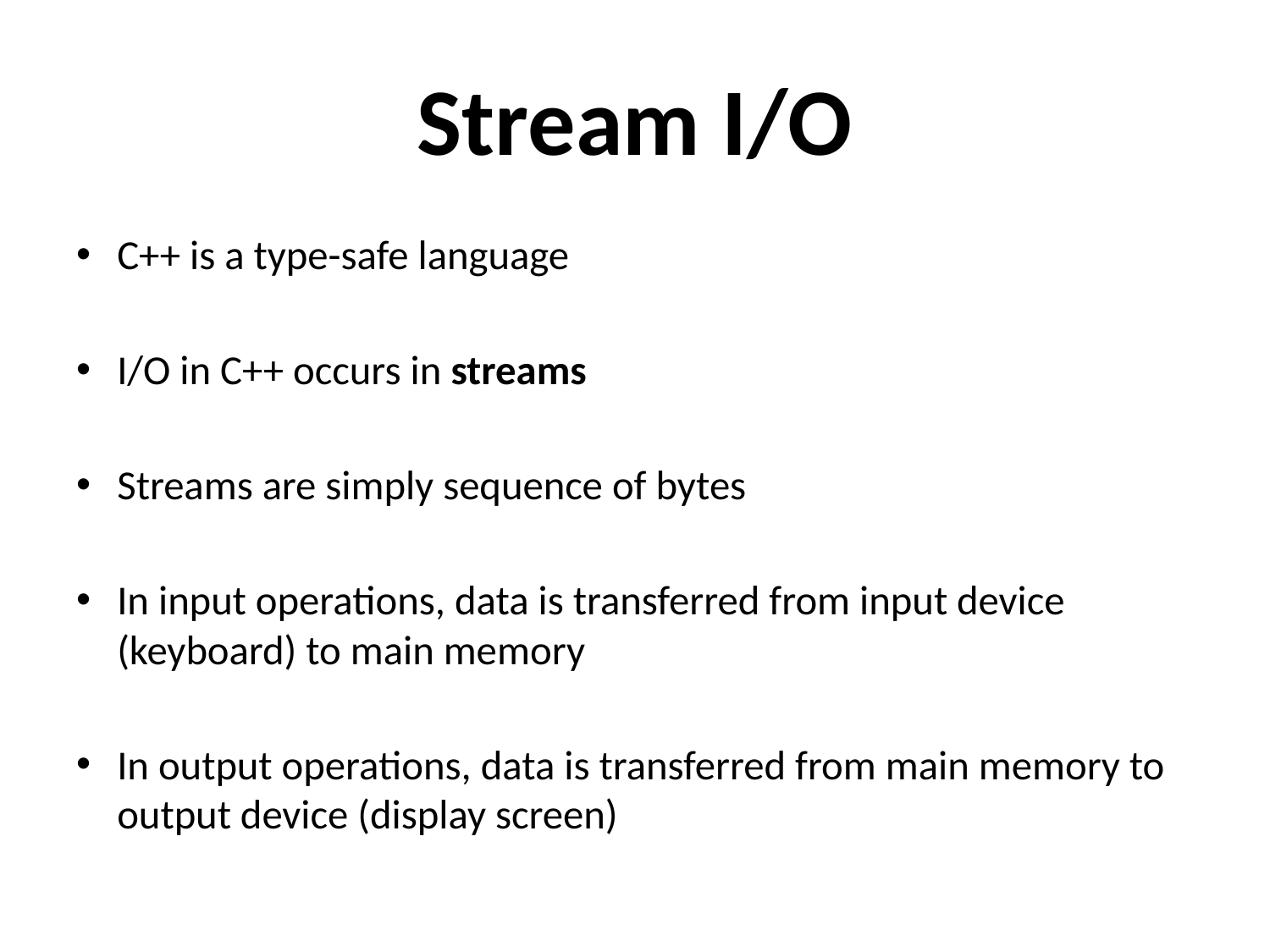

# Stream I/O
C++ is a type-safe language

I/O in C++ occurs in streams

Streams are simply sequence of bytes

In input operations, data is transferred from input device (keyboard) to main memory

In output operations, data is transferred from main memory to output device (display screen)